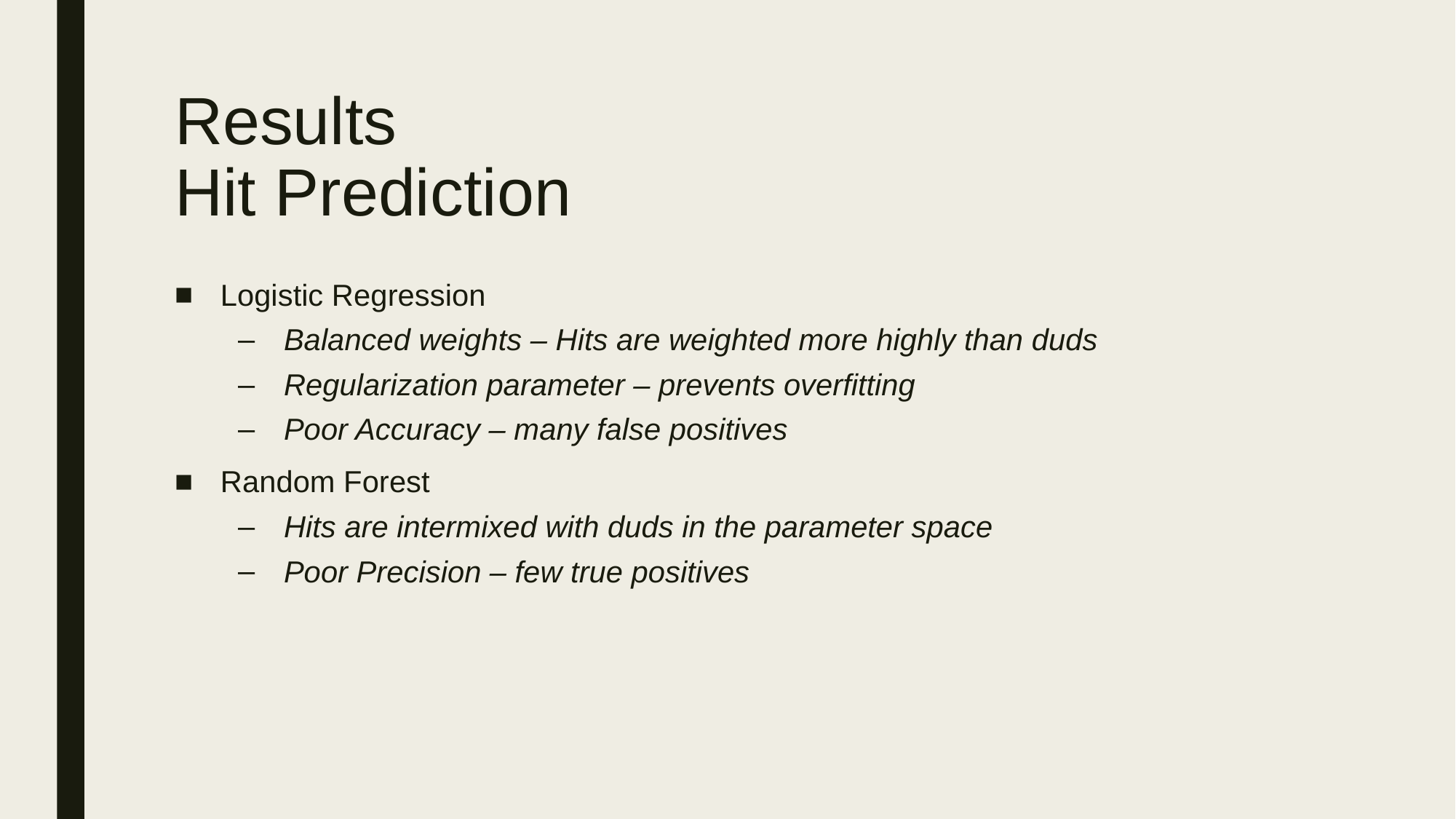

# Results Hit Prediction
Logistic Regression
Balanced weights – Hits are weighted more highly than duds
Regularization parameter – prevents overfitting
Poor Accuracy – many false positives
Random Forest
Hits are intermixed with duds in the parameter space
Poor Precision – few true positives